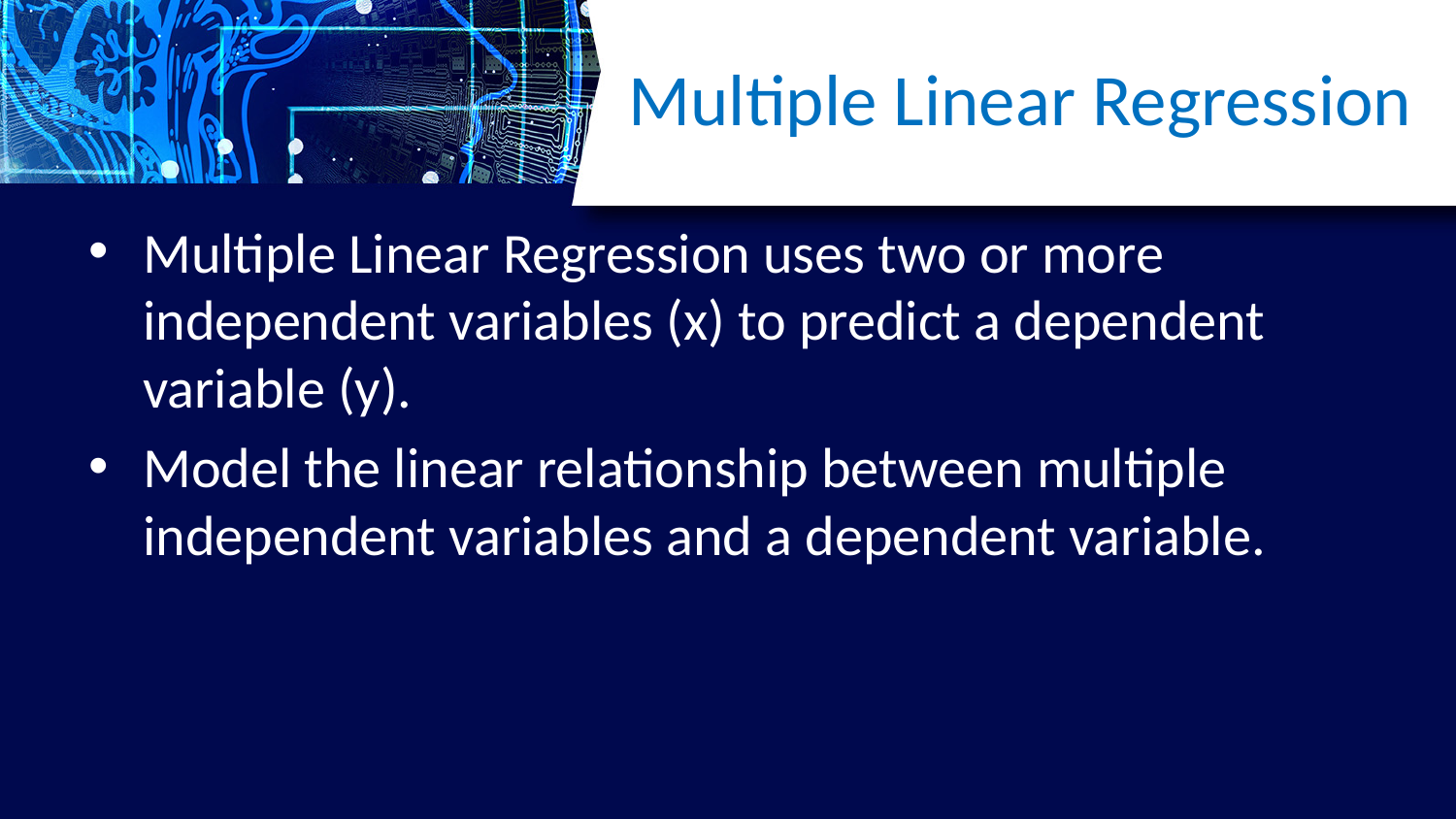

# Multiple Linear Regression
Multiple Linear Regression uses two or more independent variables (x) to predict a dependent variable (y).
Model the linear relationship between multiple independent variables and a dependent variable.